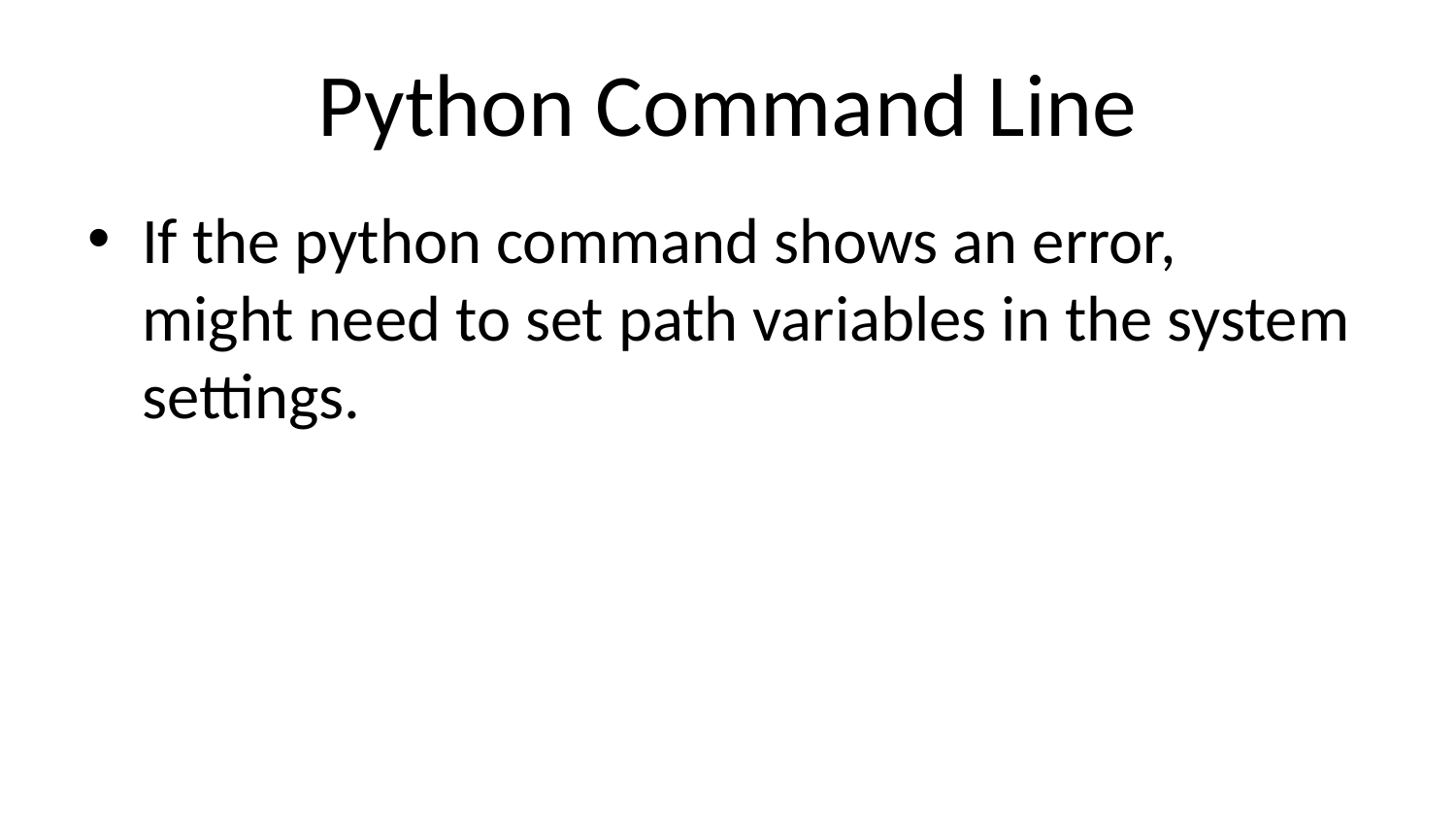

# Python Command Line
If the python command shows an error,
might need to set path variables in the system settings.